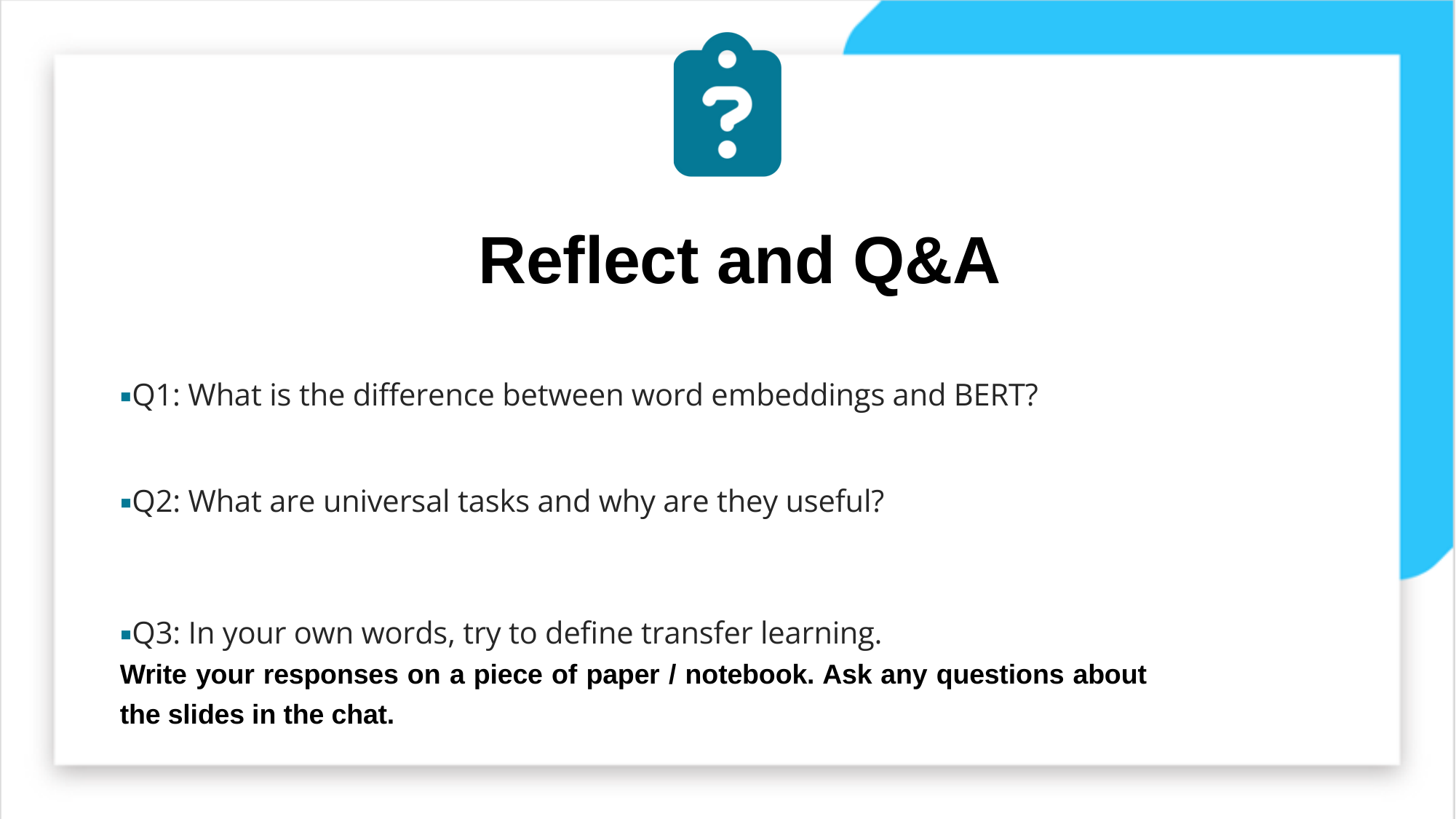

Reflect and Q&A
▪Q1: What is the difference between word embeddings and BERT?
▪Q2: What are universal tasks and why are they useful?
▪Q3: In your own words, try to define transfer learning.
Write your responses on a piece of paper / notebook. Ask any questions about the slides in the chat.